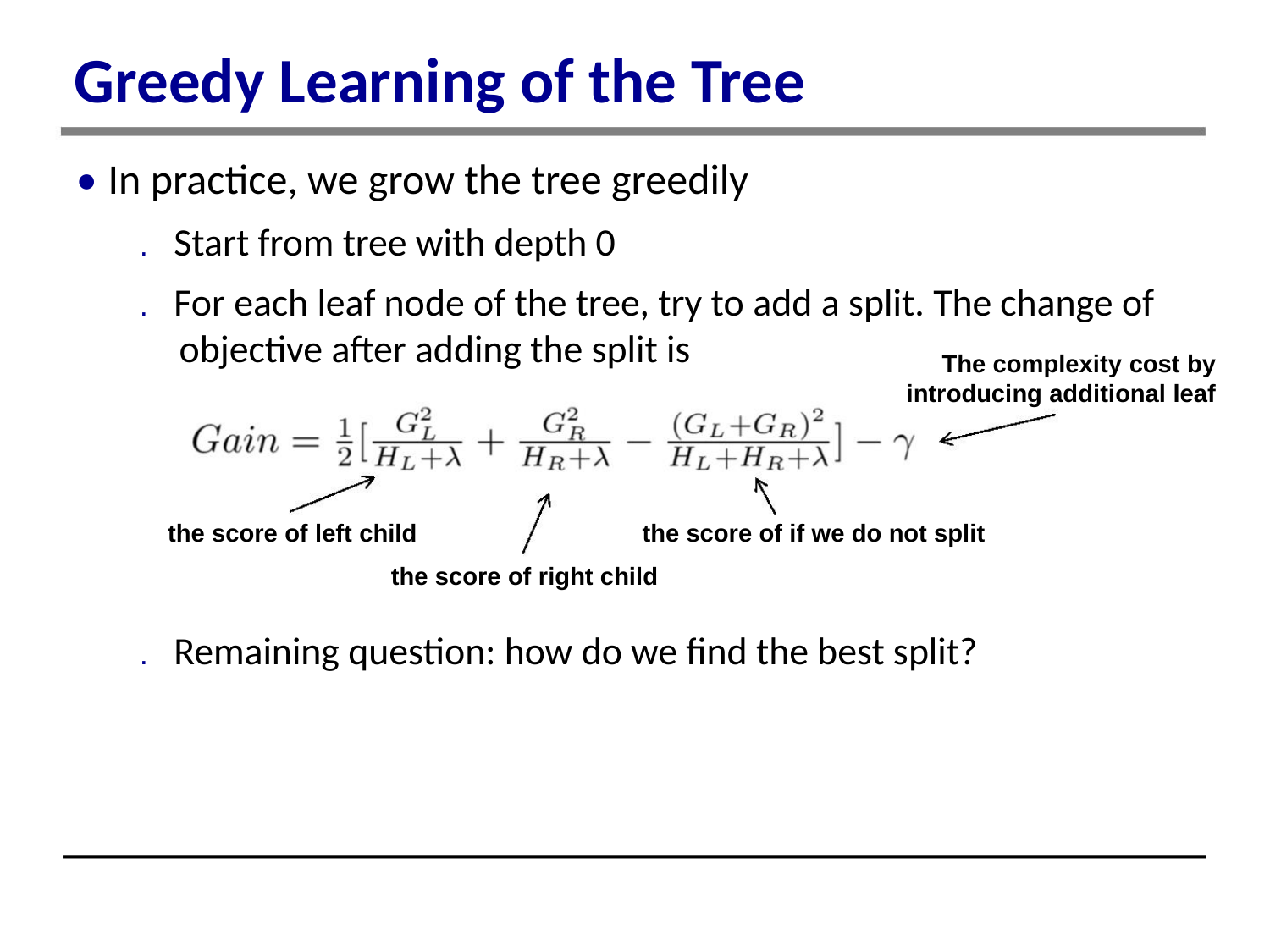

Greedy Learning of the Tree
• In practice, we grow the tree greedily
. Start from tree with depth 0
. For each leaf node of the tree, try to add a split. The change of
objective after adding the split is
The complexity cost by
introducing additional leaf
the score of if we do not split
the score of left child
the score of right child
. Remaining question: how do we find the best split?